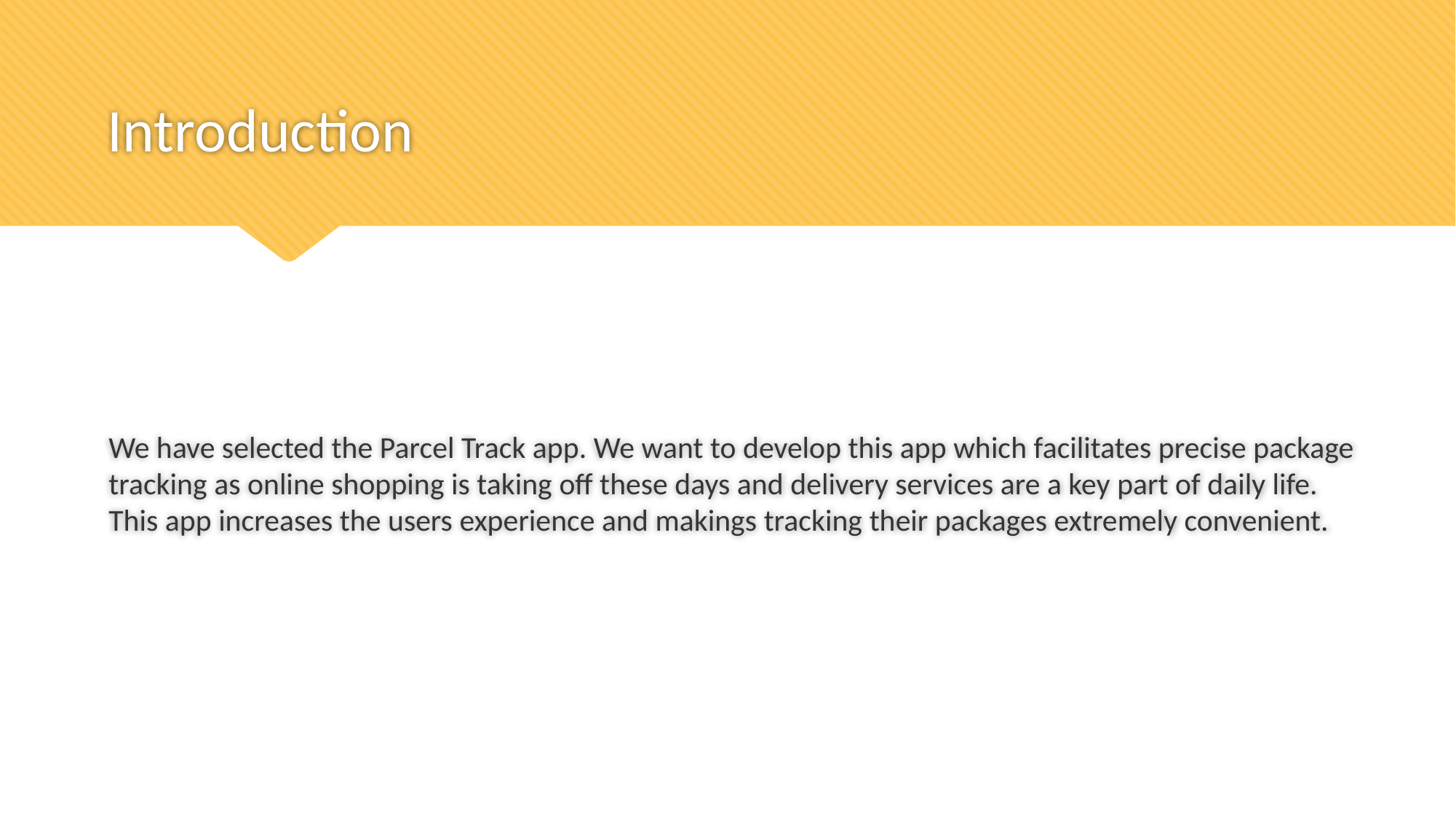

# Introduction
We have selected the Parcel Track app. We want to develop this app which facilitates precise package tracking as online shopping is taking off these days and delivery services are a key part of daily life. This app increases the users experience and makings tracking their packages extremely convenient.